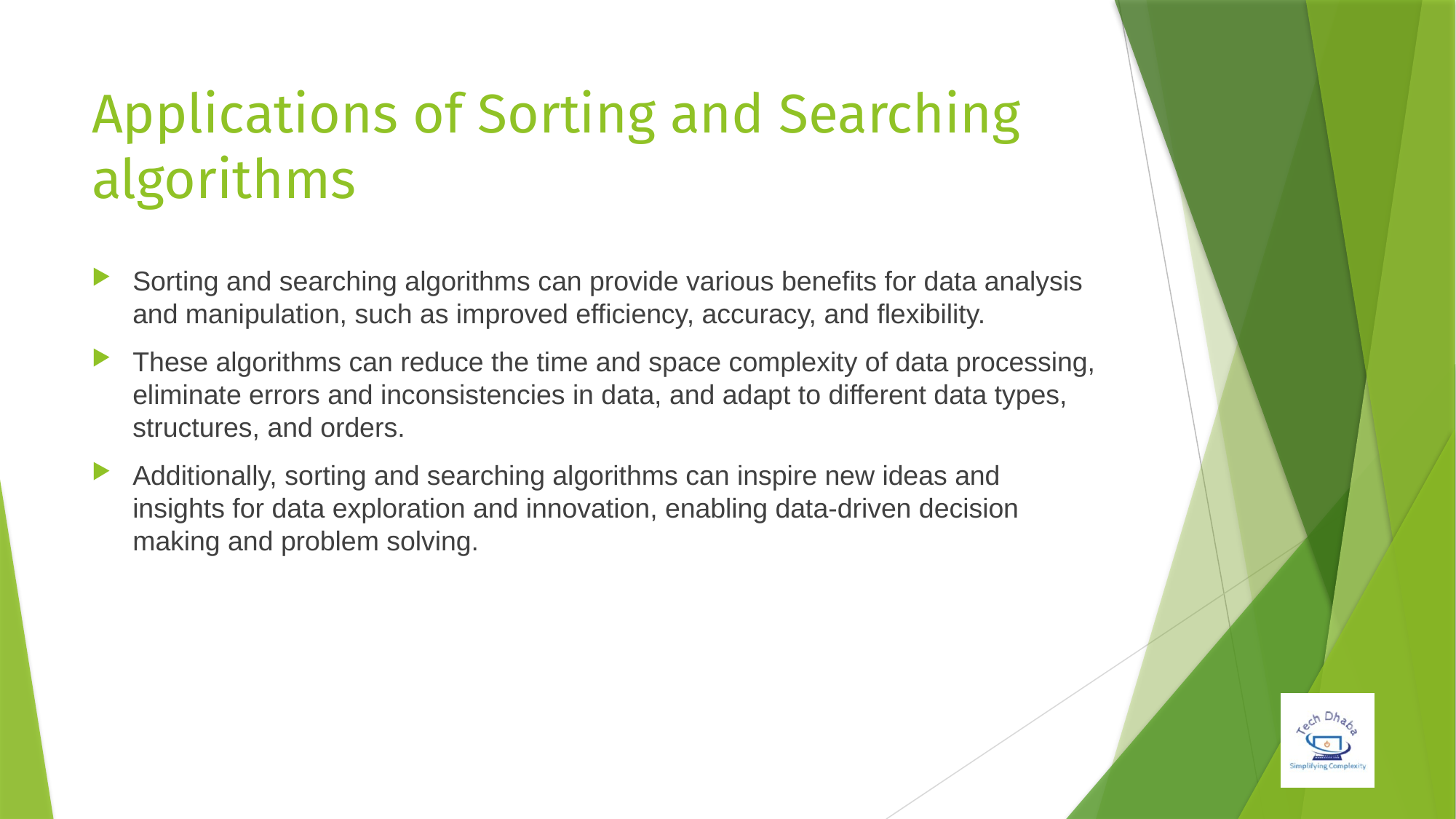

# Applications of Sorting and Searching algorithms
Sorting and searching algorithms can provide various benefits for data analysis and manipulation, such as improved efficiency, accuracy, and flexibility.
These algorithms can reduce the time and space complexity of data processing, eliminate errors and inconsistencies in data, and adapt to different data types, structures, and orders.
Additionally, sorting and searching algorithms can inspire new ideas and insights for data exploration and innovation, enabling data-driven decision making and problem solving.